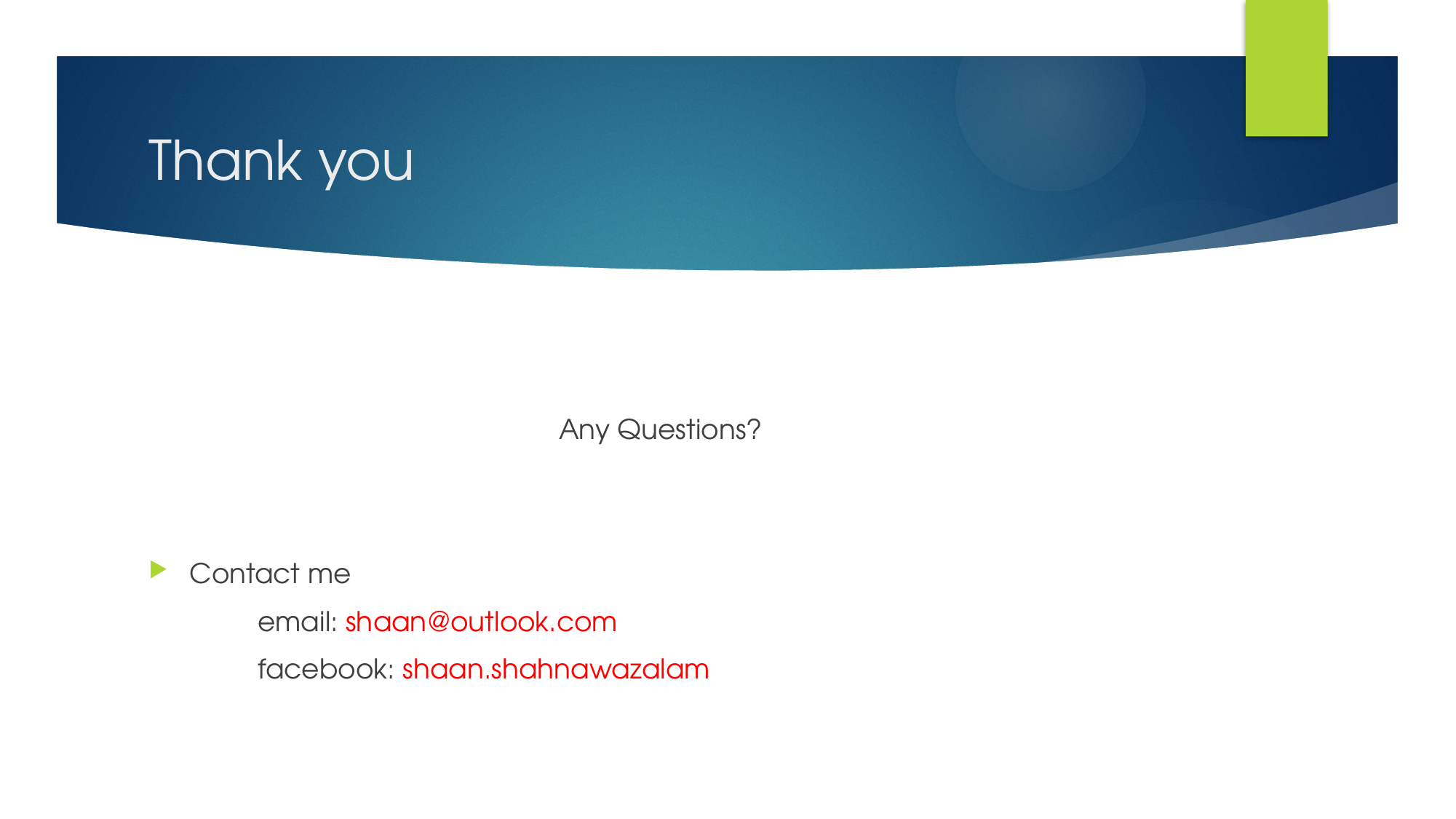

# Thank you

Any Questions?

Contact me
	email: shaan@outlook.com
 	facebook: shaan.shahnawazalam